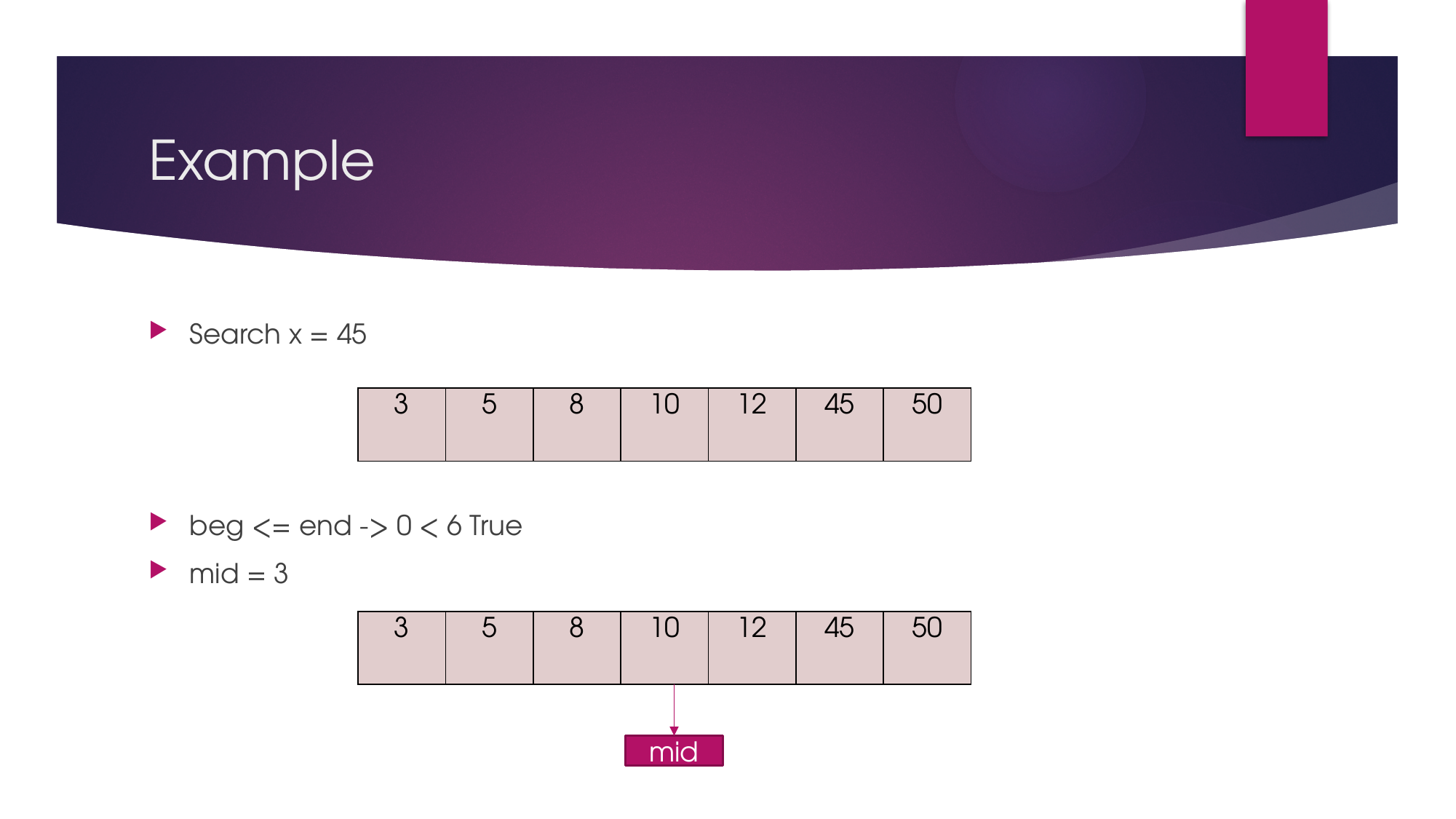

# Example
Search x = 45

beg <= end -> 0 < 6 True
mid = 3
| 3 | 5 | 8 | 10 | 12 | 45 | 50 |
| --- | --- | --- | --- | --- | --- | --- |
| 3 | 5 | 8 | 10 | 12 | 45 | 50 |
| --- | --- | --- | --- | --- | --- | --- |
mid